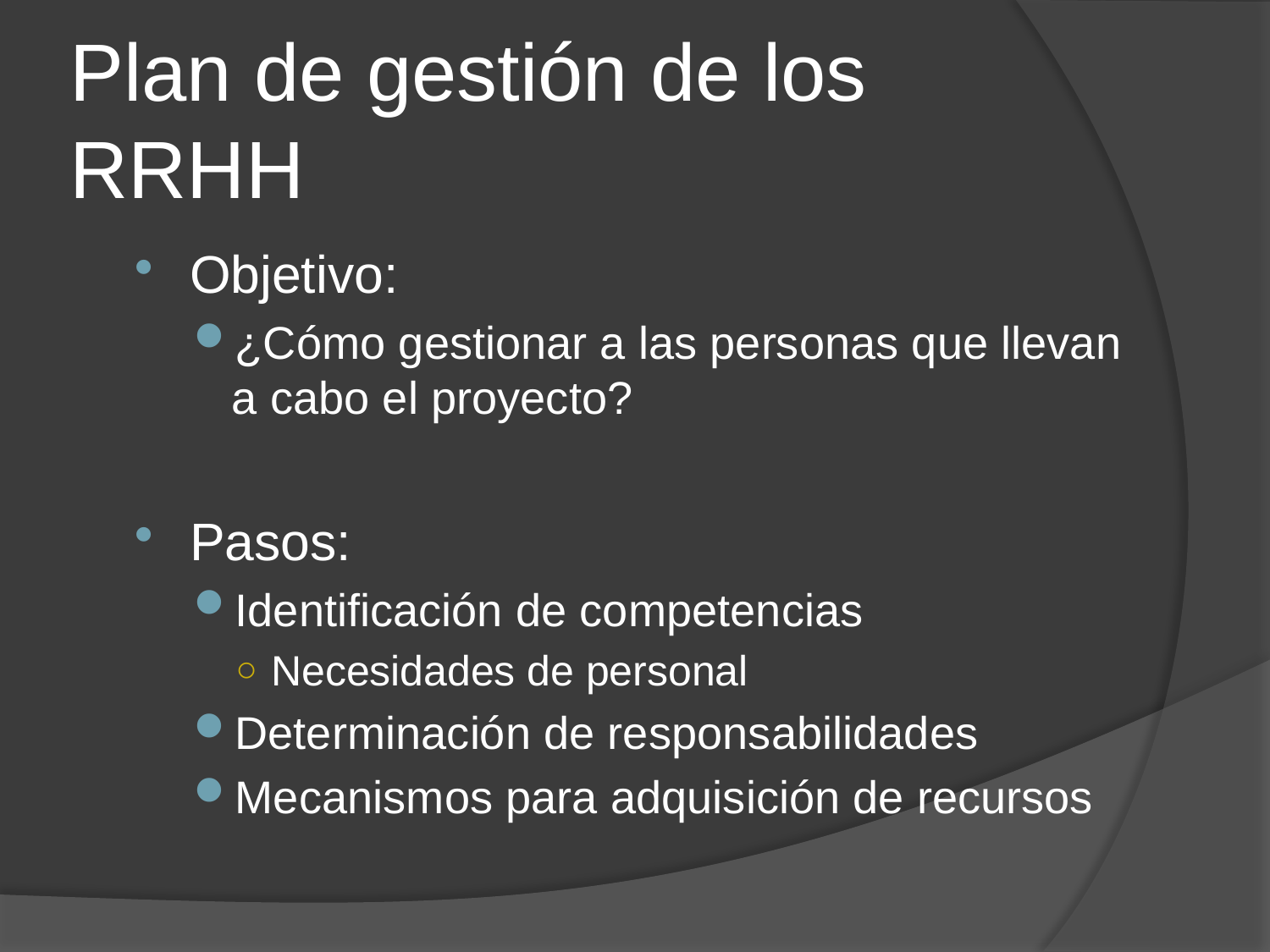

# Plan de gestión de los RRHH
Objetivo:
¿Cómo gestionar a las personas que llevan a cabo el proyecto?

Pasos:
Identificación de competencias
Necesidades de personal
Determinación de responsabilidades
Mecanismos para adquisición de recursos